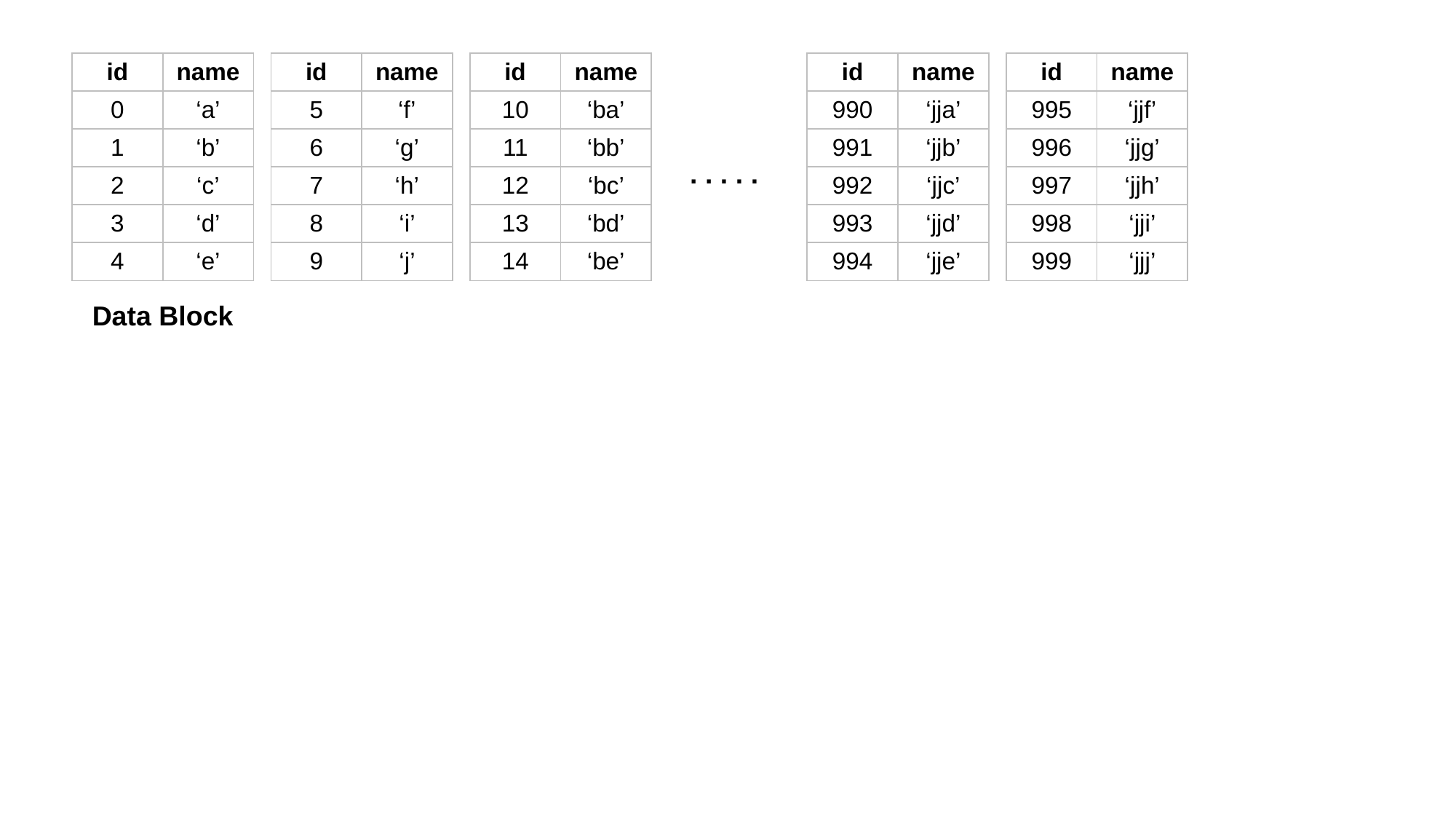

| id | name |
| --- | --- |
| 0 | ‘a’ |
| 1 | ‘b’ |
| 2 | ‘c’ |
| 3 | ‘d’ |
| 4 | ‘e’ |
| id | name |
| --- | --- |
| 5 | ‘f’ |
| 6 | ‘g’ |
| 7 | ‘h’ |
| 8 | ‘i’ |
| 9 | ‘j’ |
| id | name |
| --- | --- |
| 10 | ‘ba’ |
| 11 | ‘bb’ |
| 12 | ‘bc’ |
| 13 | ‘bd’ |
| 14 | ‘be’ |
| id | name |
| --- | --- |
| 990 | ‘jja’ |
| 991 | ‘jjb’ |
| 992 | ‘jjc’ |
| 993 | ‘jjd’ |
| 994 | ‘jje’ |
| id | name |
| --- | --- |
| 995 | ‘jjf’ |
| 996 | ‘jjg’ |
| 997 | ‘jjh’ |
| 998 | ‘jji’ |
| 999 | ‘jjj’ |
. . . . .
Data Block